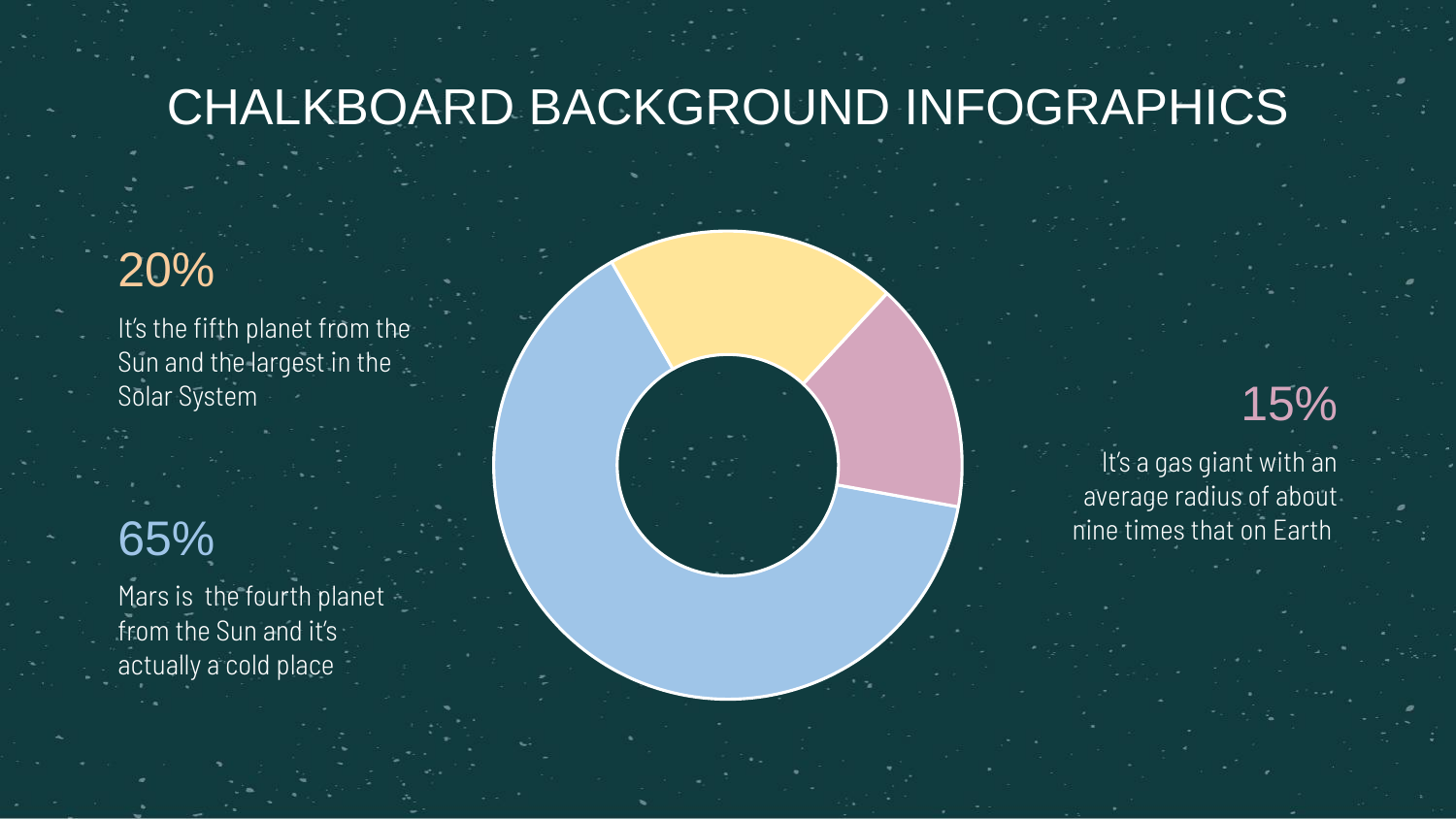

CHALKBOARD BACKGROUND INFOGRAPHICS

20%
It’s the fifth planet from the Sun and the largest in the Solar System
15%
It’s a gas giant with an average radius of about nine times that on Earth
65%
Mars is  the fourth planet from the Sun and it’s actually a cold place